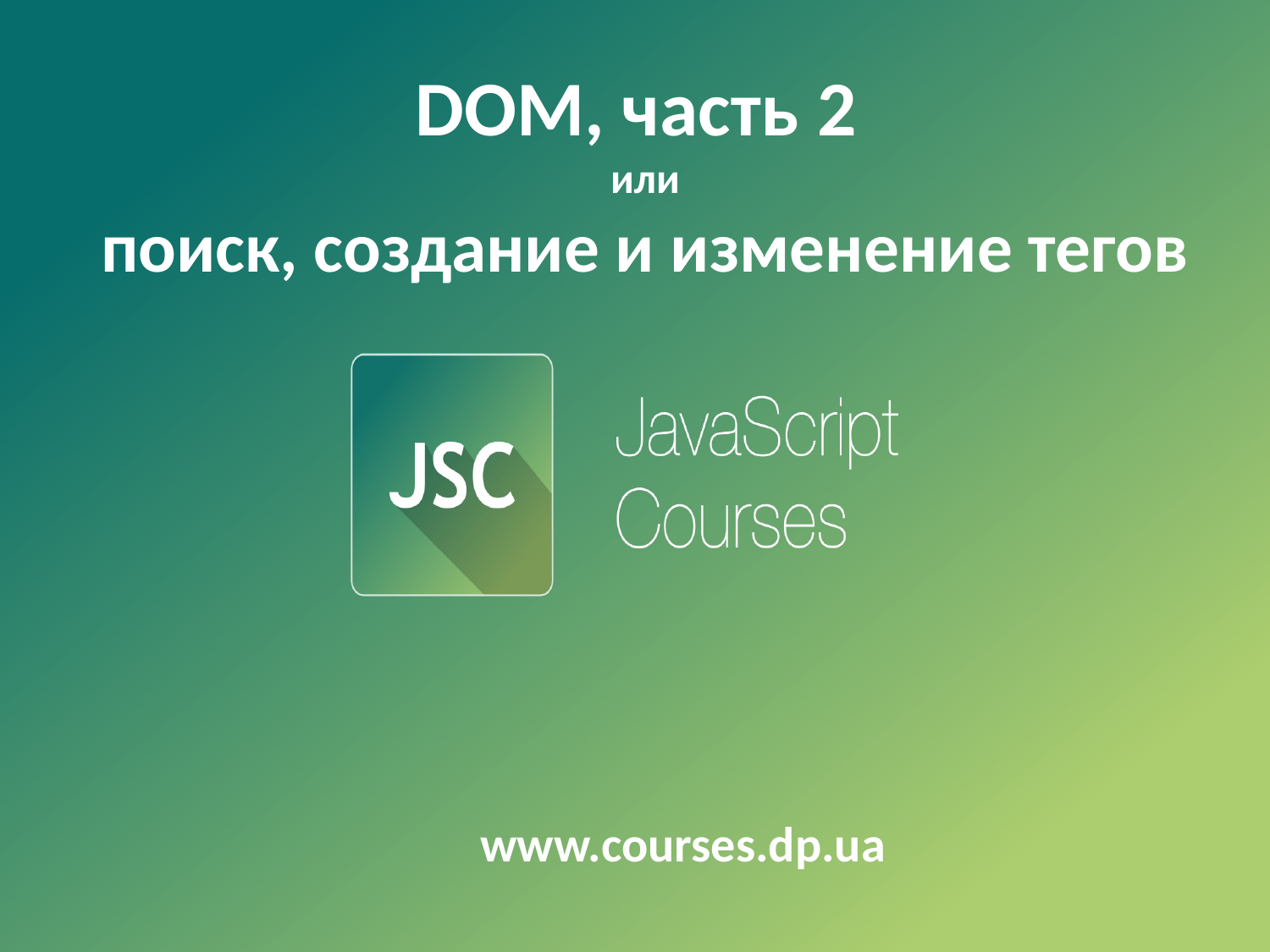

DOM, часть 2
или
поиск, создание и изменение тегов
www.courses.dp.ua